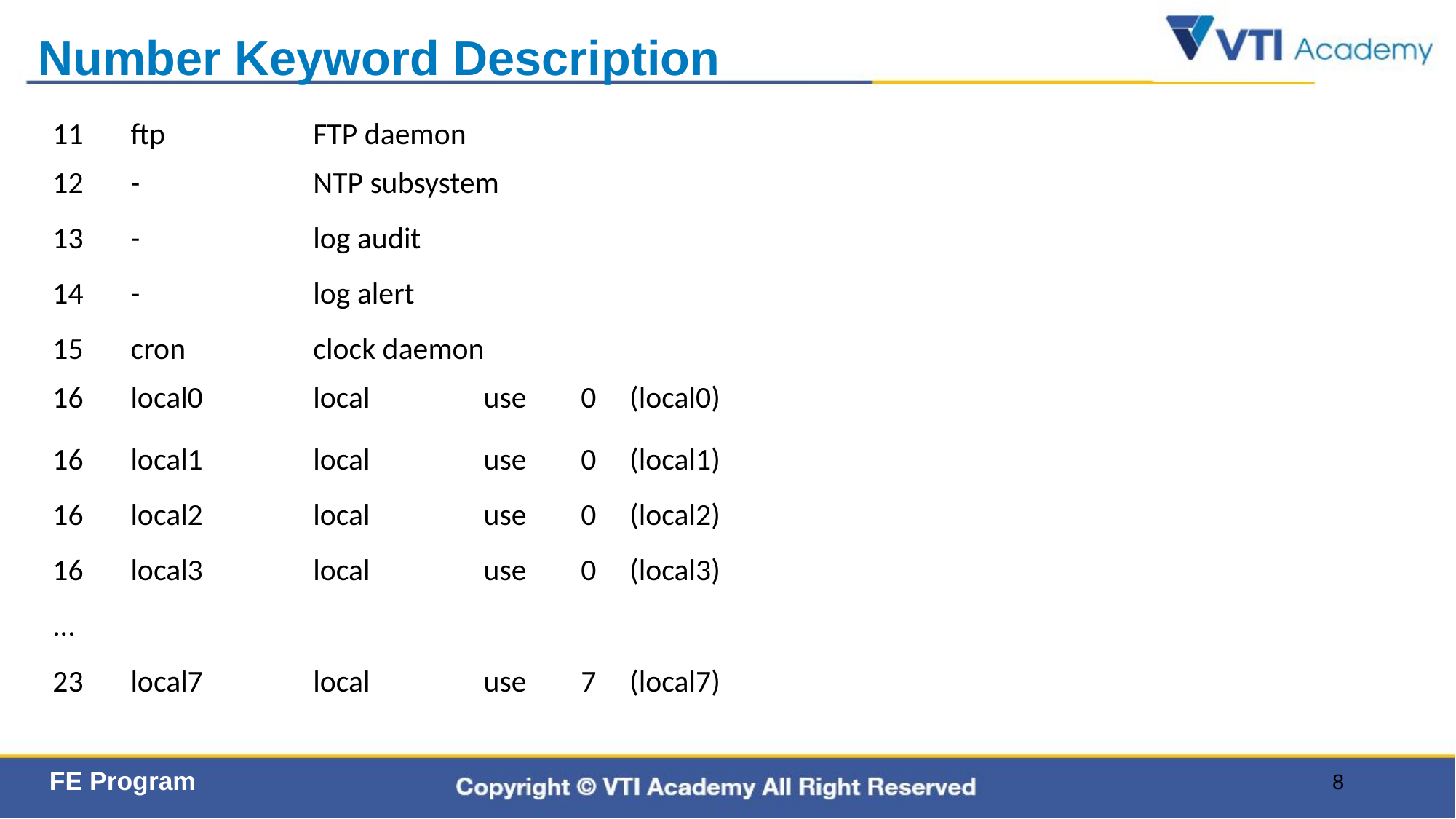

# Number Keyword Description
| 11​ | ftp​ | FTP daemon​ |  |  |  |
| --- | --- | --- | --- | --- | --- |
| 12​ | -​ | NTP subsystem​ |  |  |  |
| 13​ | -​ | log audit​ |  |  |  |
| 14​ | -​ | log alert​ |  |  |  |
| 15​ | cron​ | clock daemon​ |  |  |  |
| 16​ | local0​ | local​ | use​ | 0​ | (local0)​ |
| 16​ | local1​ | local​ | use​ | 0​ | (local1)​ |
| 16​ | local2​ | local​ | use​ | 0​ | (local2)​ |
| 16​ | local3​ | local​ | use​ | 0​ | (local3)​ |
| ...​ | ​ | ​ | ​ | ​ | ​ |
| 23​ | local7​ | local​ | use​ | 7​ | (local7)​ |
8